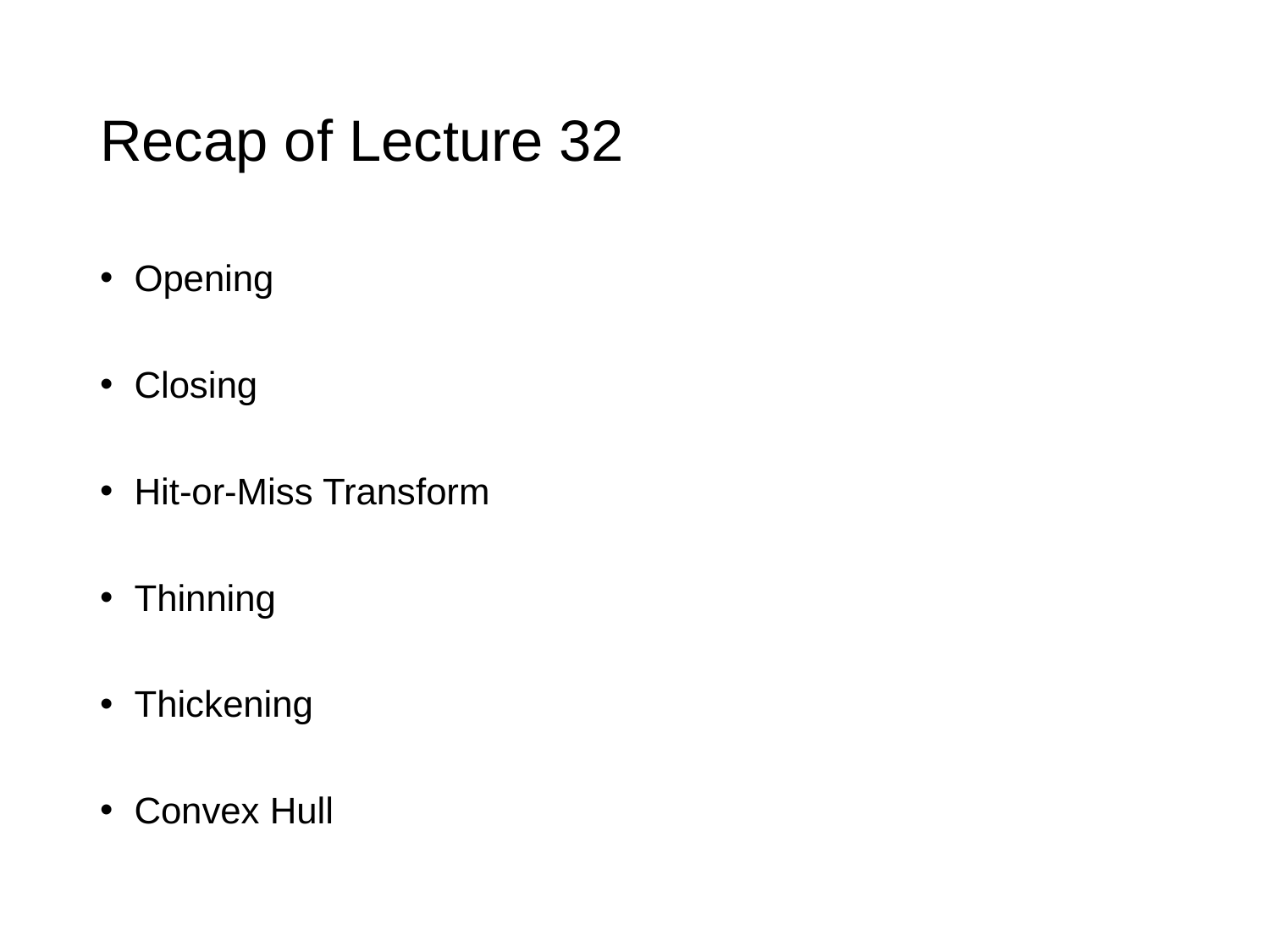

# Recap of Lecture 32
 Opening

 Closing

 Hit-or-Miss Transform

 Thinning

 Thickening

 Convex Hull